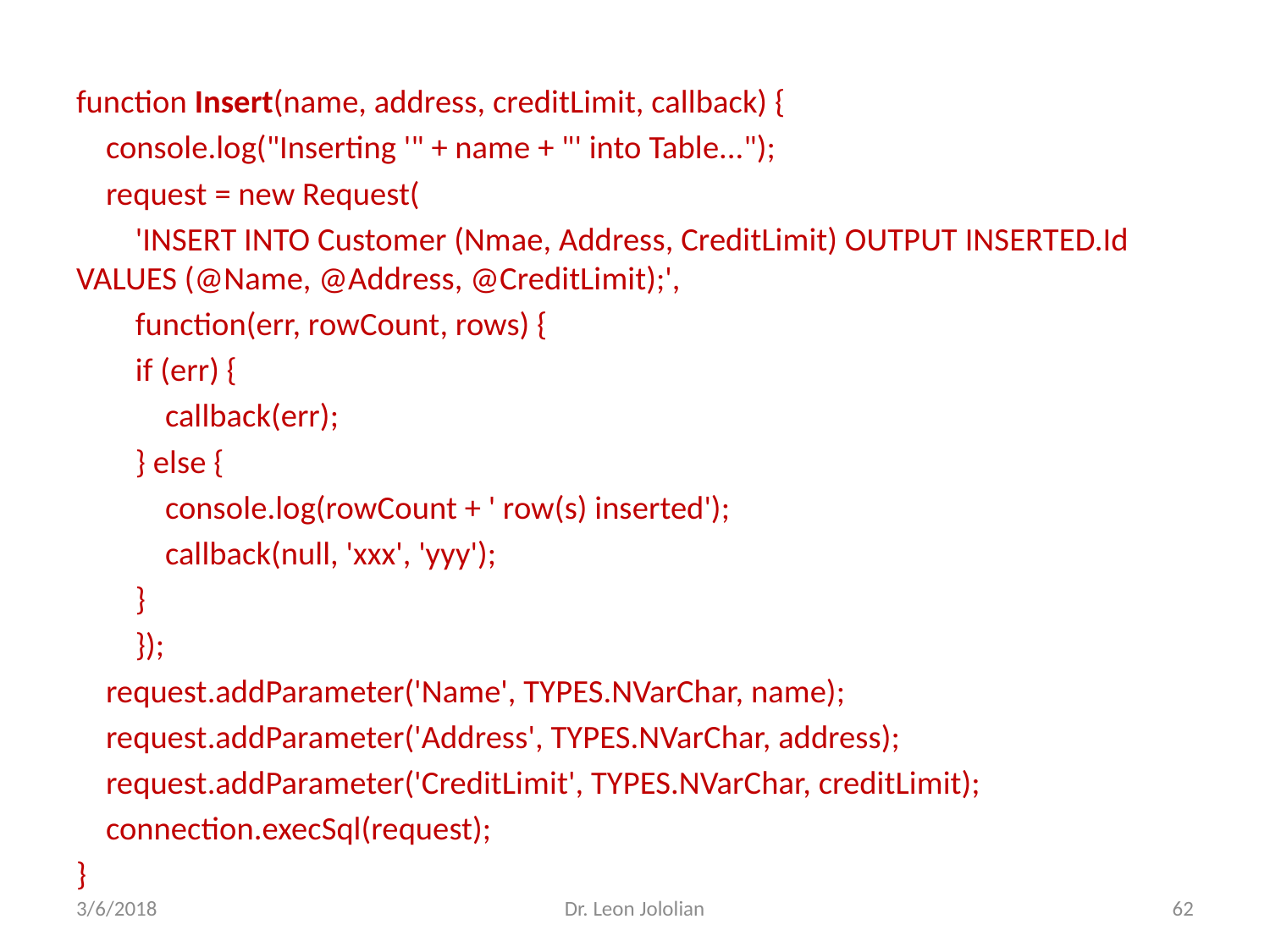

function Insert(name, address, creditLimit, callback) {
    console.log("Inserting '" + name + "' into Table...");
    request = new Request(
        'INSERT INTO Customer (Nmae, Address, CreditLimit) OUTPUT INSERTED.Id VALUES (@Name, @Address, @CreditLimit);',
        function(err, rowCount, rows) {
        if (err) {
            callback(err);
        } else {
            console.log(rowCount + ' row(s) inserted');
            callback(null, 'xxx', 'yyy');
        }
        });
    request.addParameter('Name', TYPES.NVarChar, name);
    request.addParameter('Address', TYPES.NVarChar, address);
    request.addParameter('CreditLimit', TYPES.NVarChar, creditLimit);
    connection.execSql(request);
}
3/6/2018
Dr. Leon Jololian
62